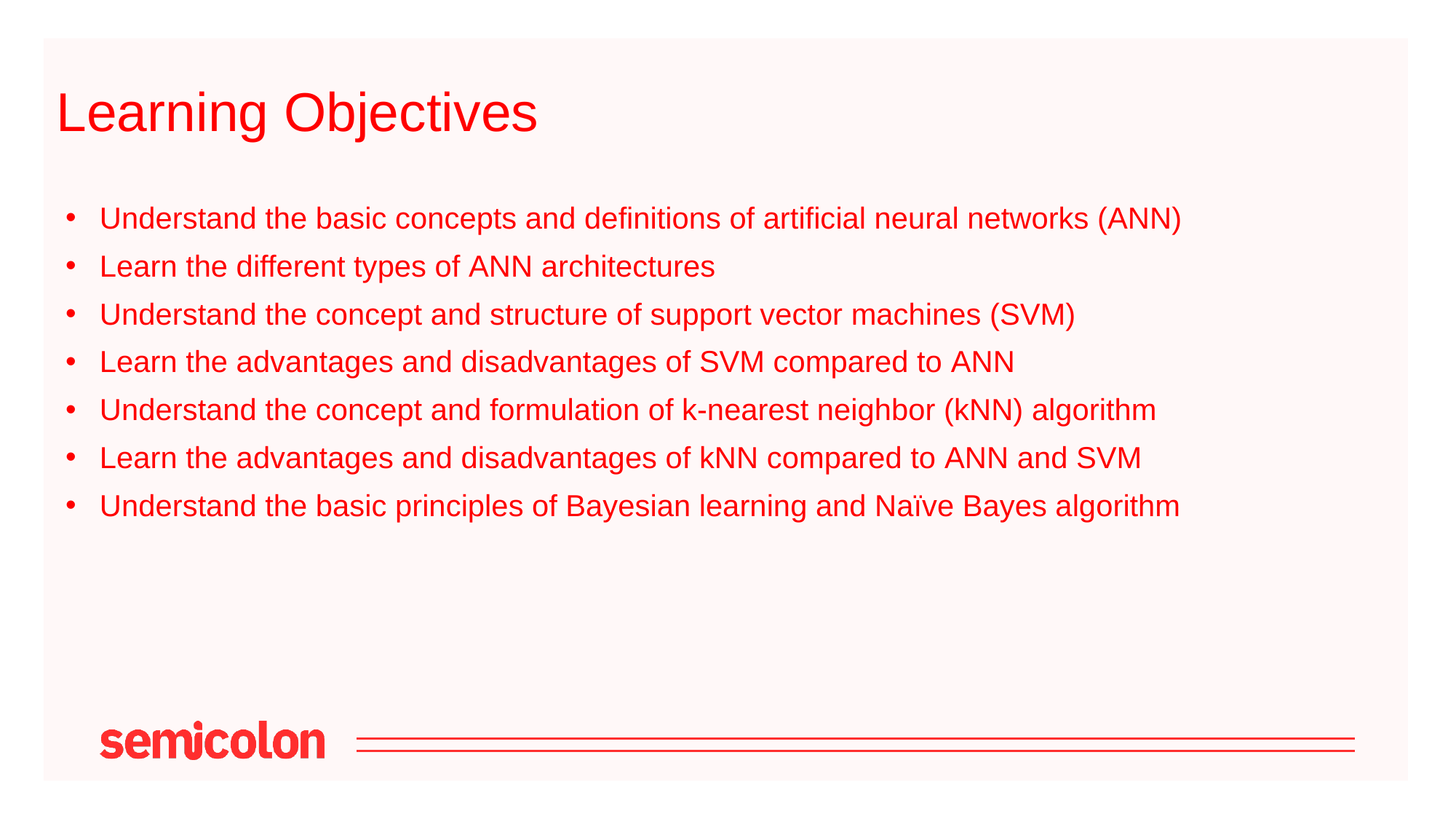

# Learning Objectives

Understand the basic concepts and definitions of artificial neural networks (ANN)
Learn the different types of ANN architectures
Understand the concept and structure of support vector machines (SVM)
Learn the advantages and disadvantages of SVM compared to ANN
Understand the concept and formulation of k-nearest neighbor (kNN) algorithm
Learn the advantages and disadvantages of kNN compared to ANN and SVM
Understand the basic principles of Bayesian learning and Naïve Bayes algorithm